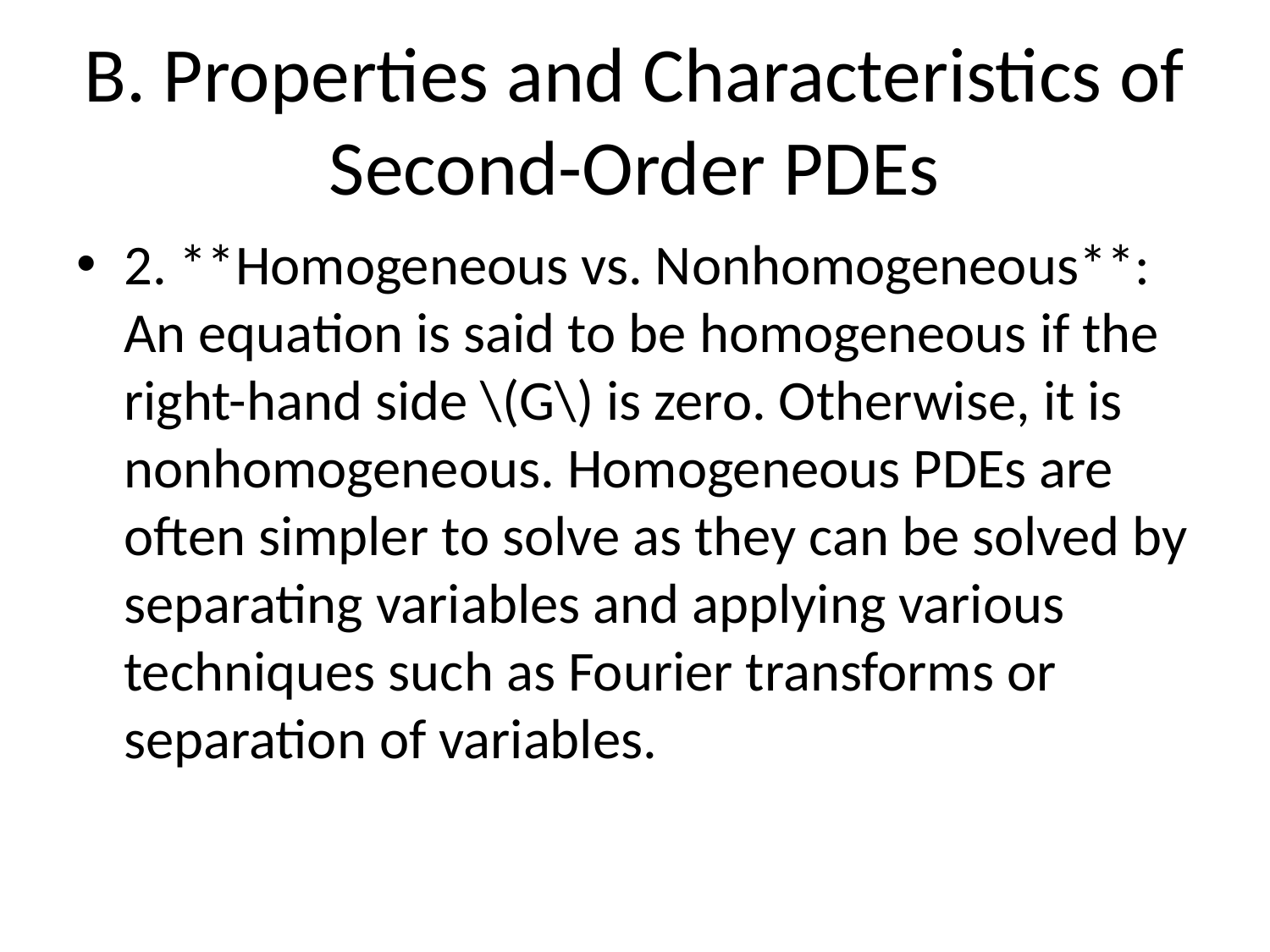

# B. Properties and Characteristics of Second-Order PDEs
2. **Homogeneous vs. Nonhomogeneous**: An equation is said to be homogeneous if the right-hand side \(G\) is zero. Otherwise, it is nonhomogeneous. Homogeneous PDEs are often simpler to solve as they can be solved by separating variables and applying various techniques such as Fourier transforms or separation of variables.